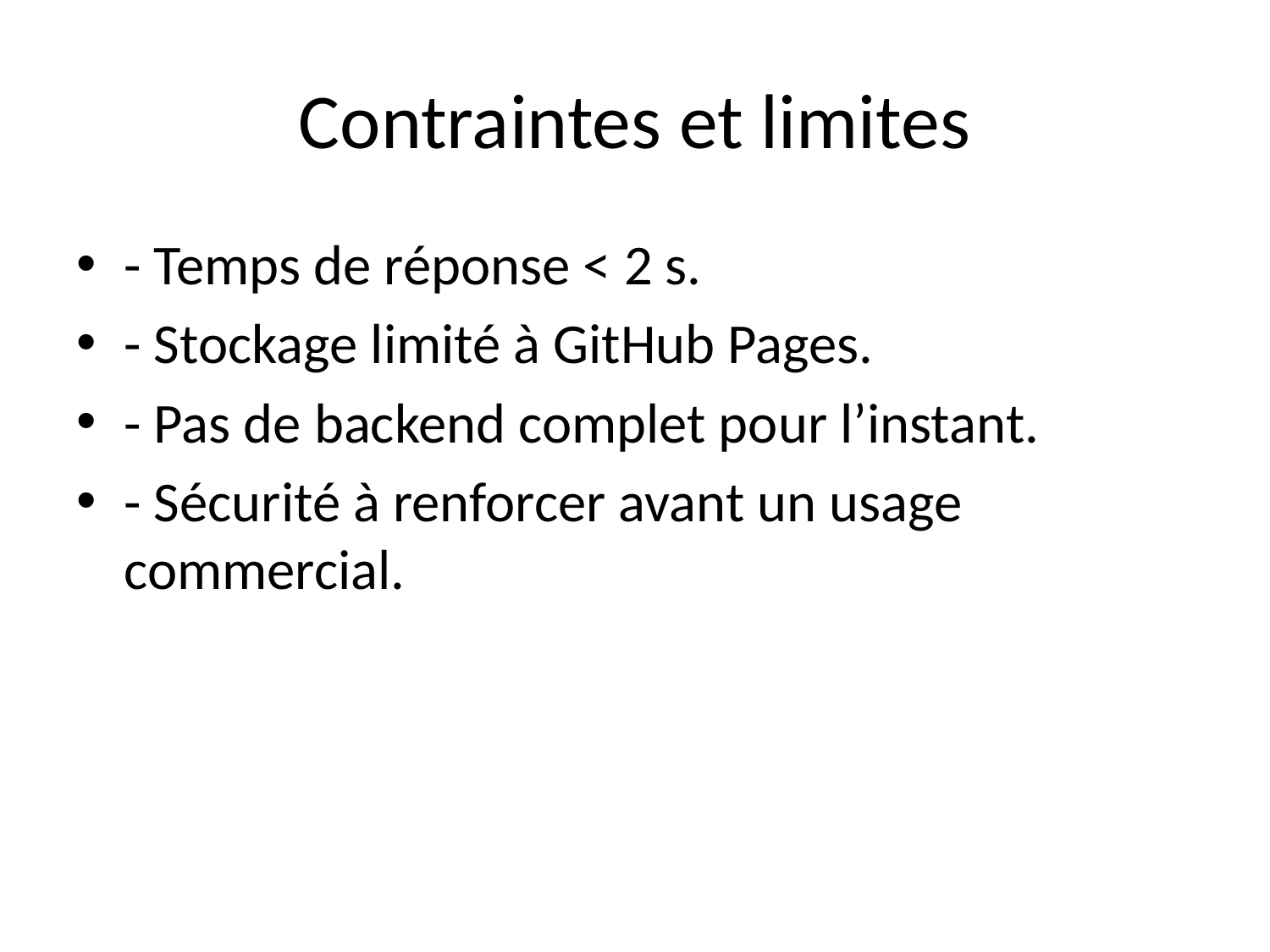

# Contraintes et limites
- Temps de réponse < 2 s.
- Stockage limité à GitHub Pages.
- Pas de backend complet pour l’instant.
- Sécurité à renforcer avant un usage commercial.